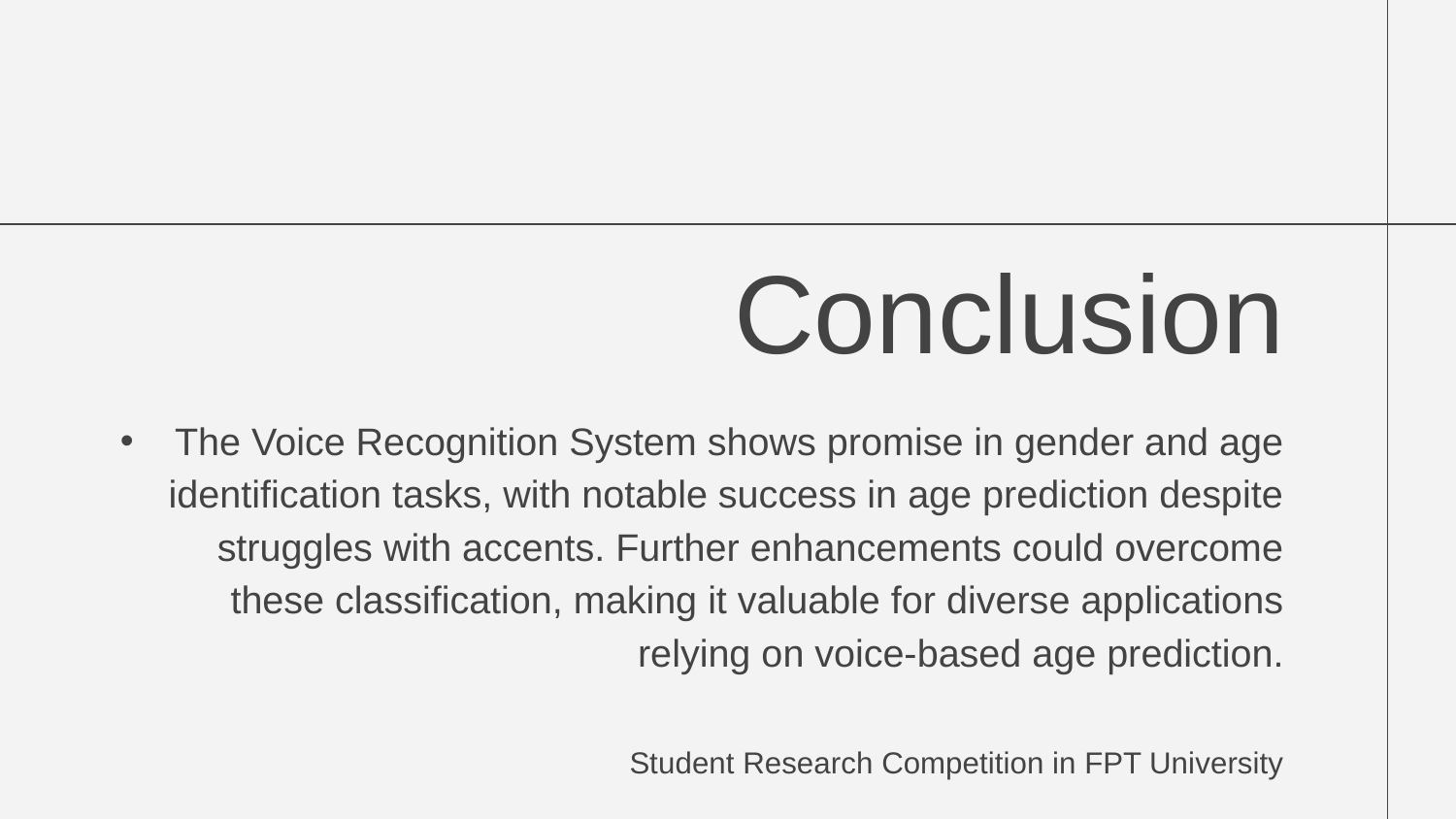

# Conclusion
The Voice Recognition System shows promise in gender and age identification tasks, with notable success in age prediction despite struggles with accents. Further enhancements could overcome these classification, making it valuable for diverse applications relying on voice-based age prediction.
Student Research Competition in FPT University